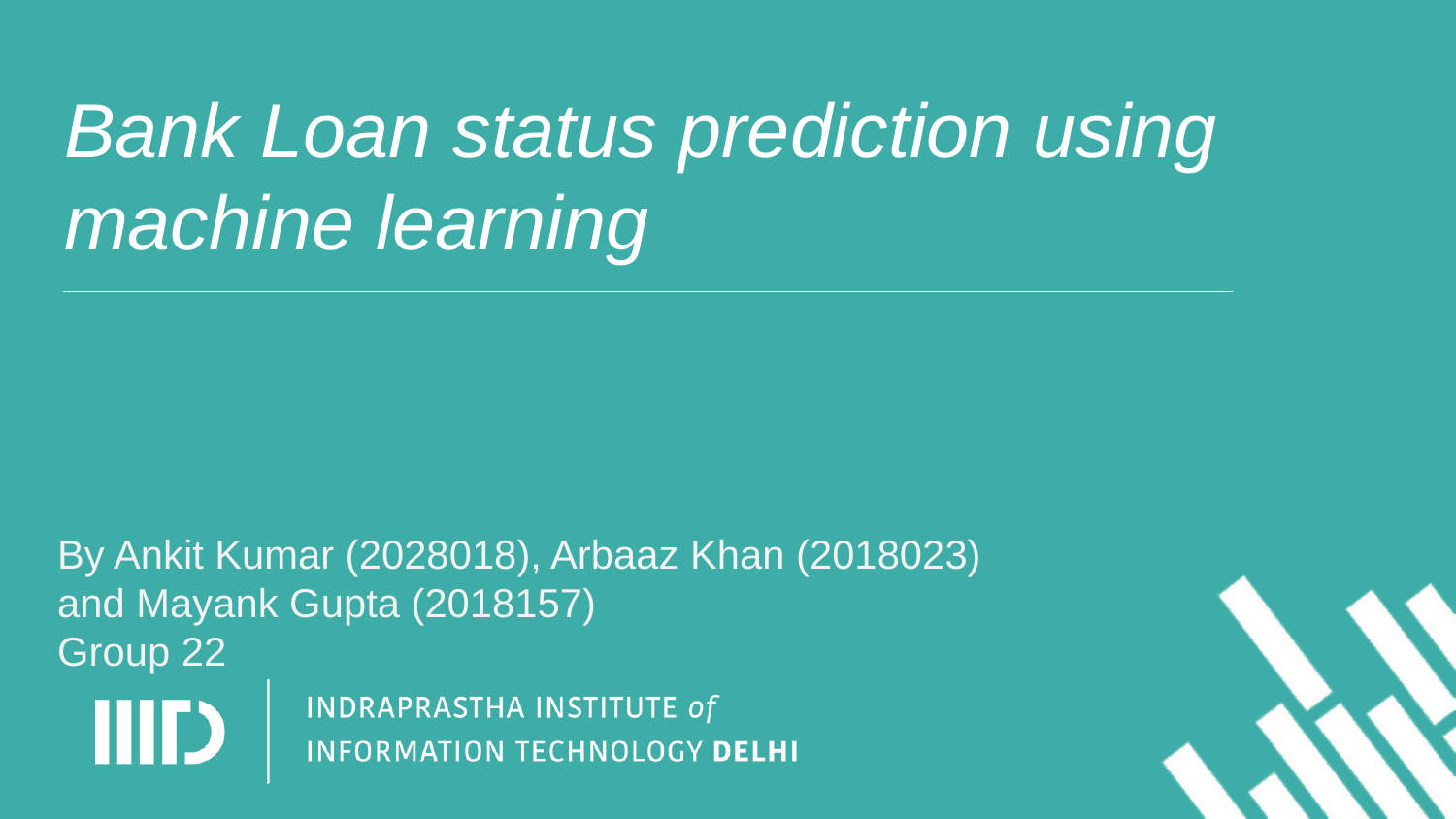

# Bank Loan status prediction using machine learning
By Ankit Kumar (2028018), Arbaaz Khan (2018023) and Mayank Gupta (2018157)
Group 22